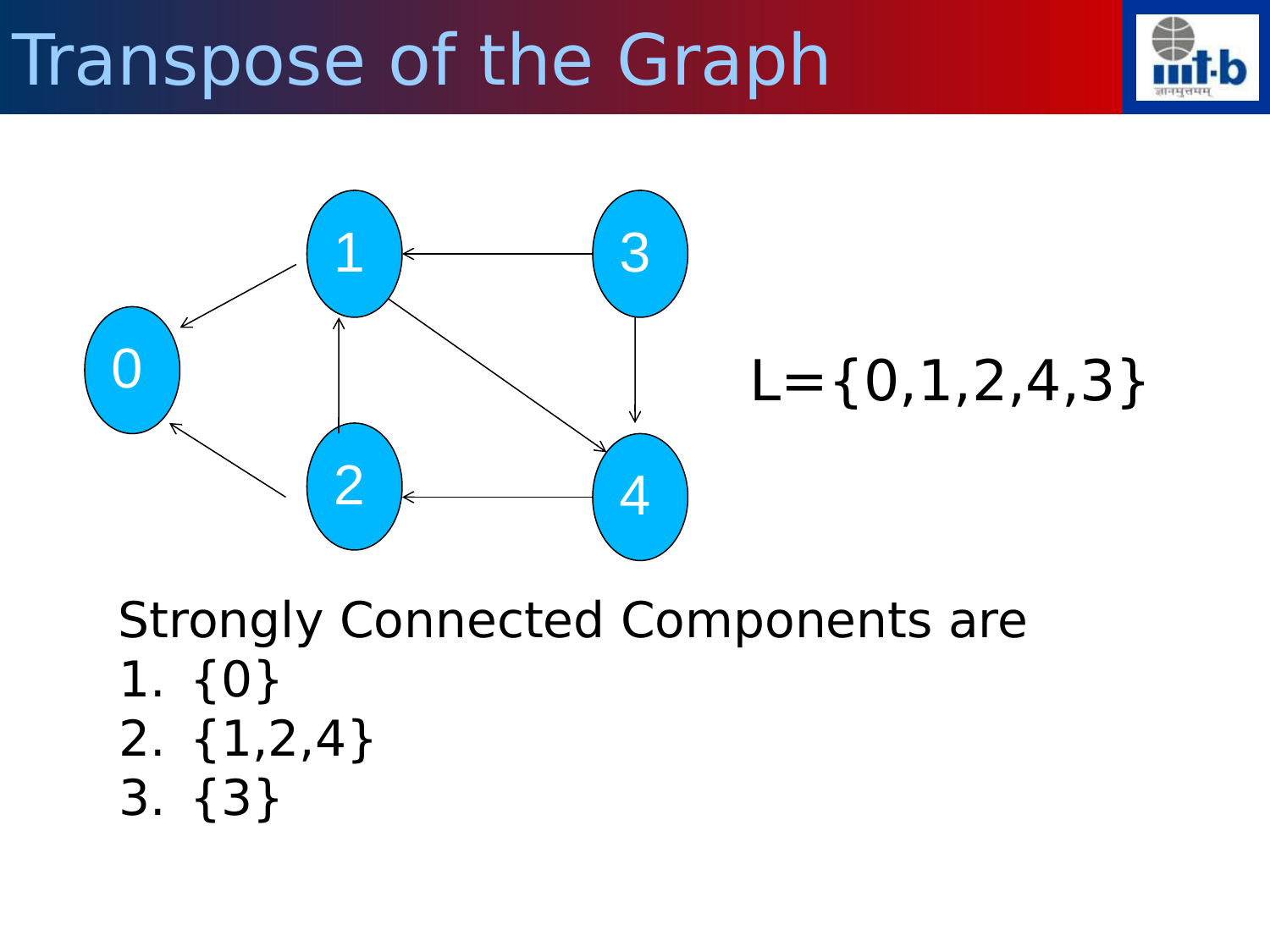

Transpose of the Graph

1
3
0
L={0,1,2,4,3}
2
4
Strongly Connected Components are
{0}
{1,2,4}
{3}